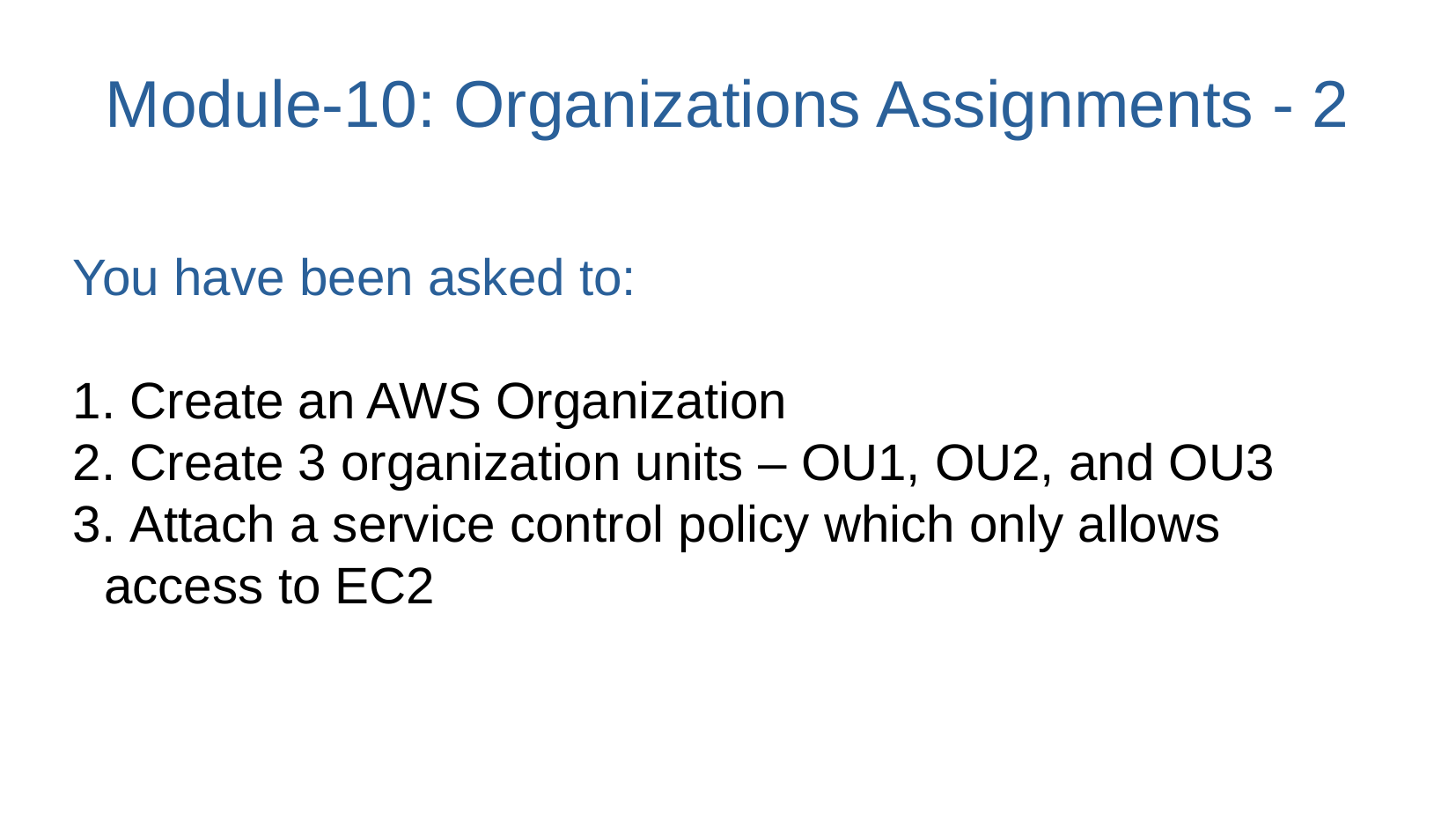

# Module-10: Organizations Assignments - 2
You have been asked to:

 Create an AWS Organization
 Create 3 organization units – OU1, OU2, and OU3
 Attach a service control policy which only allows access to EC2